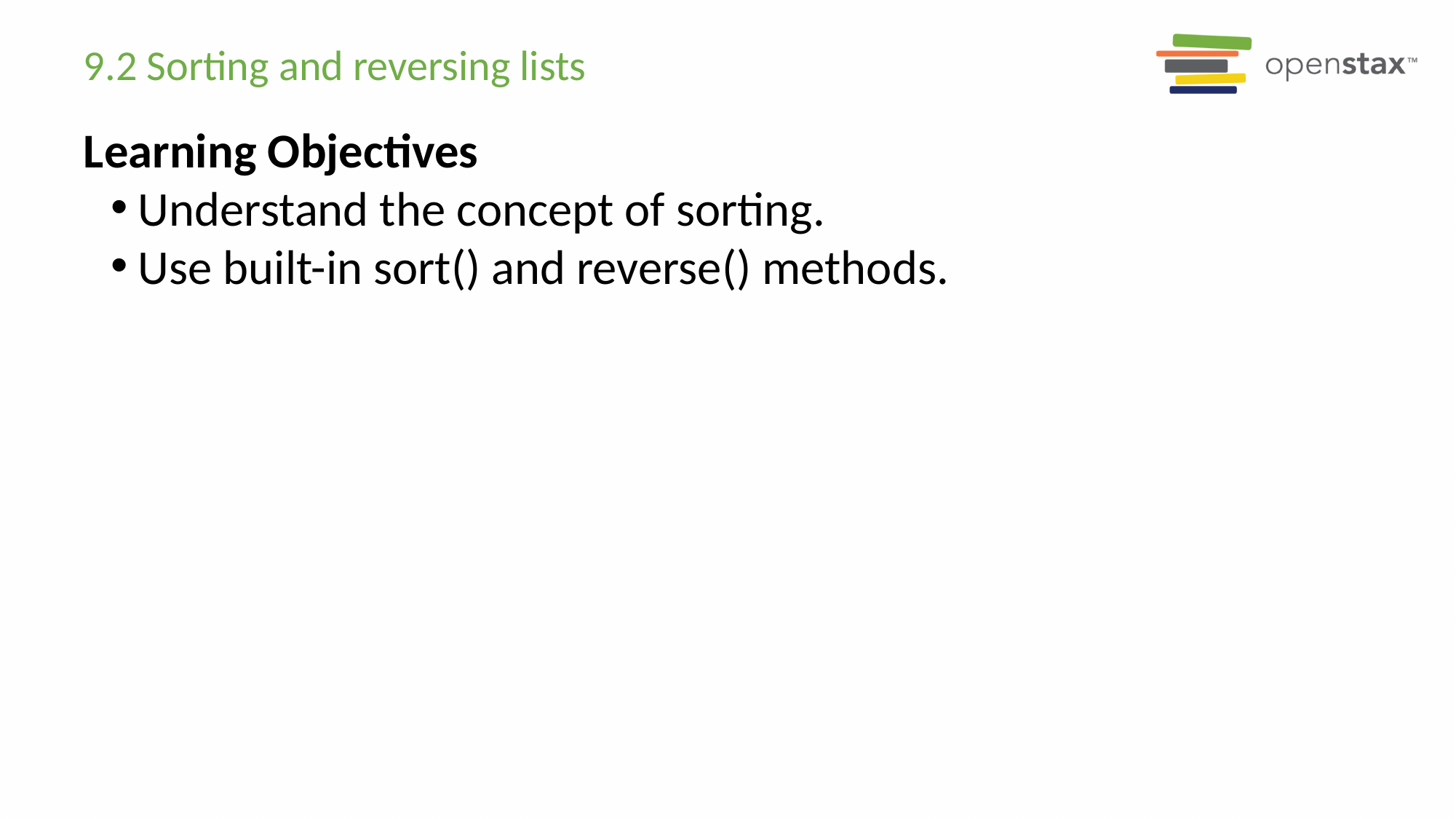

# 9.2 Sorting and reversing lists
Learning Objectives
Understand the concept of sorting.
Use built-in sort() and reverse() methods.